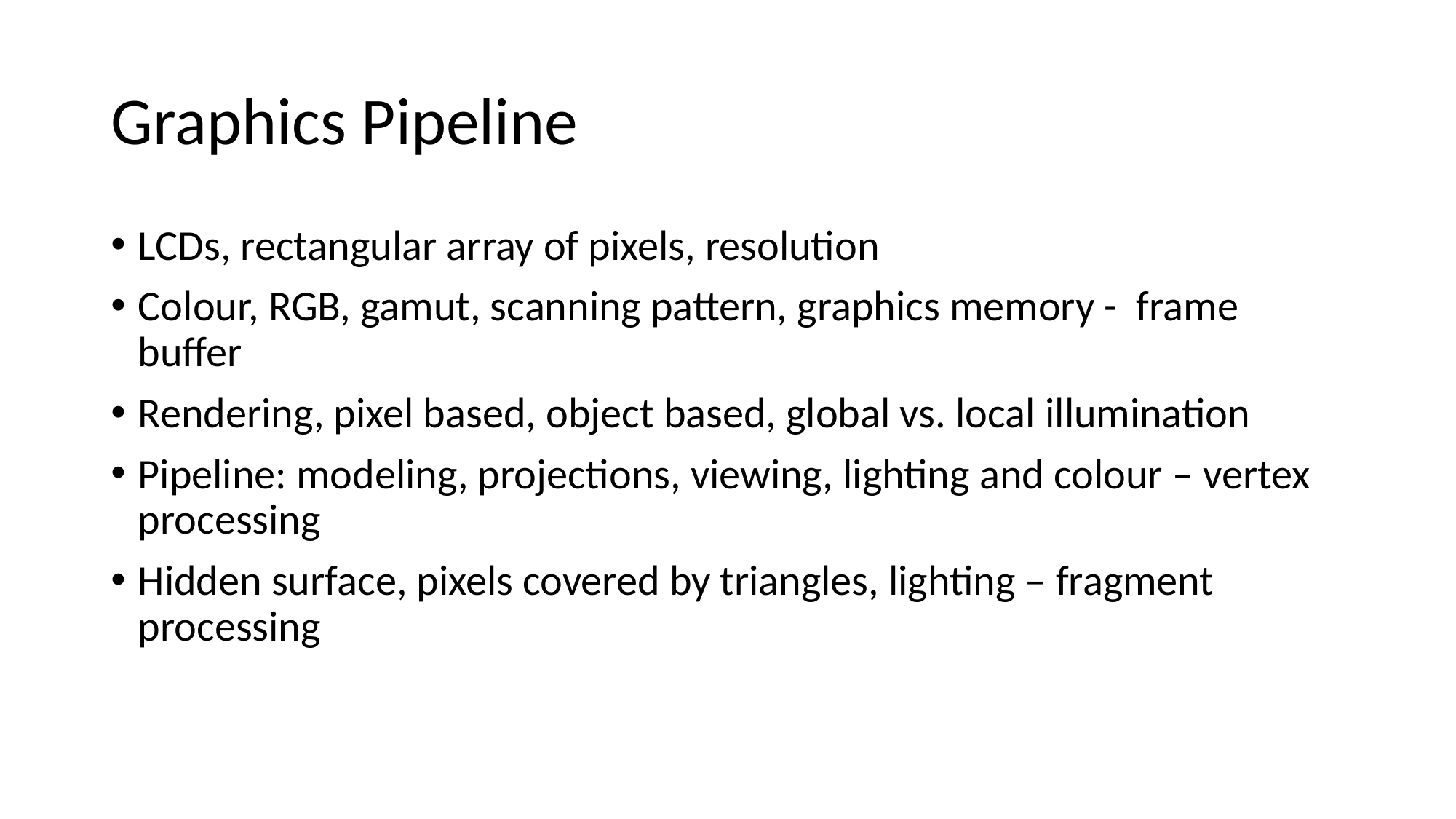

# Graphics Pipeline
LCDs, rectangular array of pixels, resolution
Colour, RGB, gamut, scanning pattern, graphics memory -  frame buffer
Rendering, pixel based, object based, global vs. local illumination
Pipeline: modeling, projections, viewing, lighting and colour – vertex processing
Hidden surface, pixels covered by triangles, lighting – fragment processing